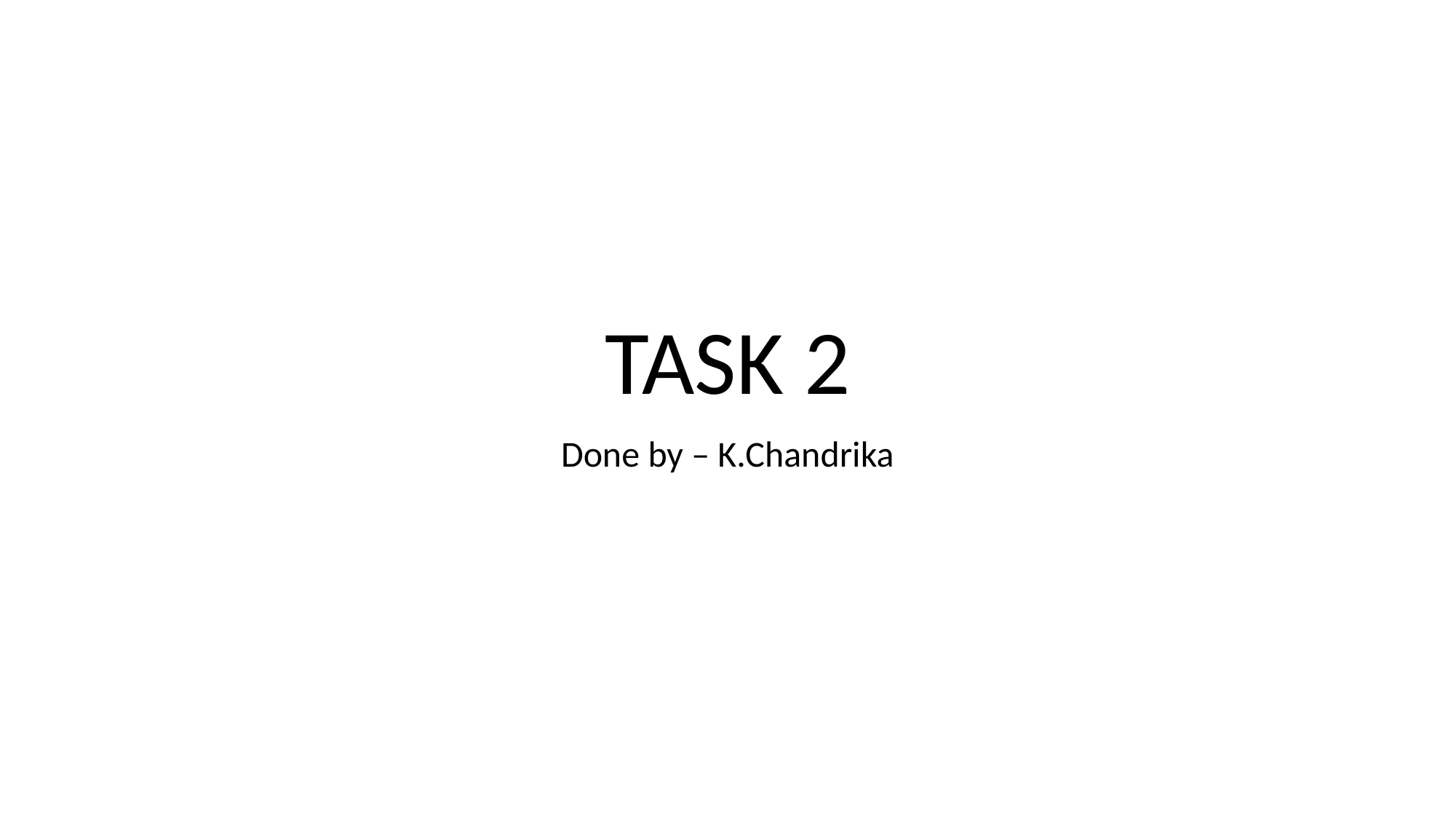

# TASK 2
Done by – K.Chandrika